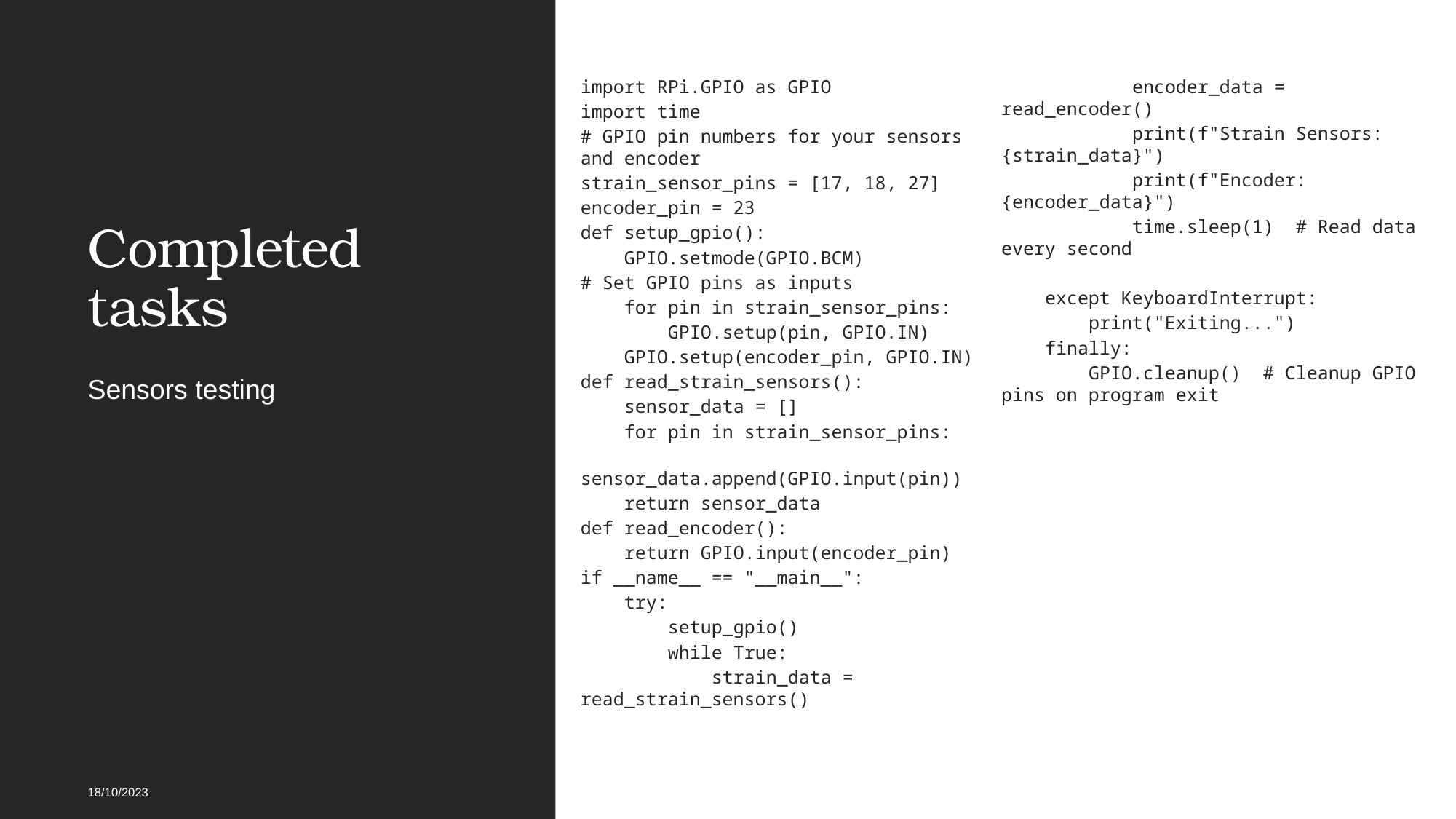

import RPi.GPIO as GPIO
import time
# GPIO pin numbers for your sensors and encoder
strain_sensor_pins = [17, 18, 27]
encoder_pin = 23
def setup_gpio():
    GPIO.setmode(GPIO.BCM)
# Set GPIO pins as inputs
    for pin in strain_sensor_pins:
        GPIO.setup(pin, GPIO.IN)
    GPIO.setup(encoder_pin, GPIO.IN)
def read_strain_sensors():
    sensor_data = []
    for pin in strain_sensor_pins:
        sensor_data.append(GPIO.input(pin))
    return sensor_data
def read_encoder():
    return GPIO.input(encoder_pin)
if __name__ == "__main__":
    try:
        setup_gpio()
        while True:
            strain_data = read_strain_sensors()
            encoder_data = read_encoder()
            print(f"Strain Sensors: {strain_data}")
            print(f"Encoder: {encoder_data}")
            time.sleep(1)  # Read data every second

    except KeyboardInterrupt:
        print("Exiting...")
    finally:
        GPIO.cleanup()  # Cleanup GPIO pins on program exit

# Completed tasks
Sensors testing
18/10/2023